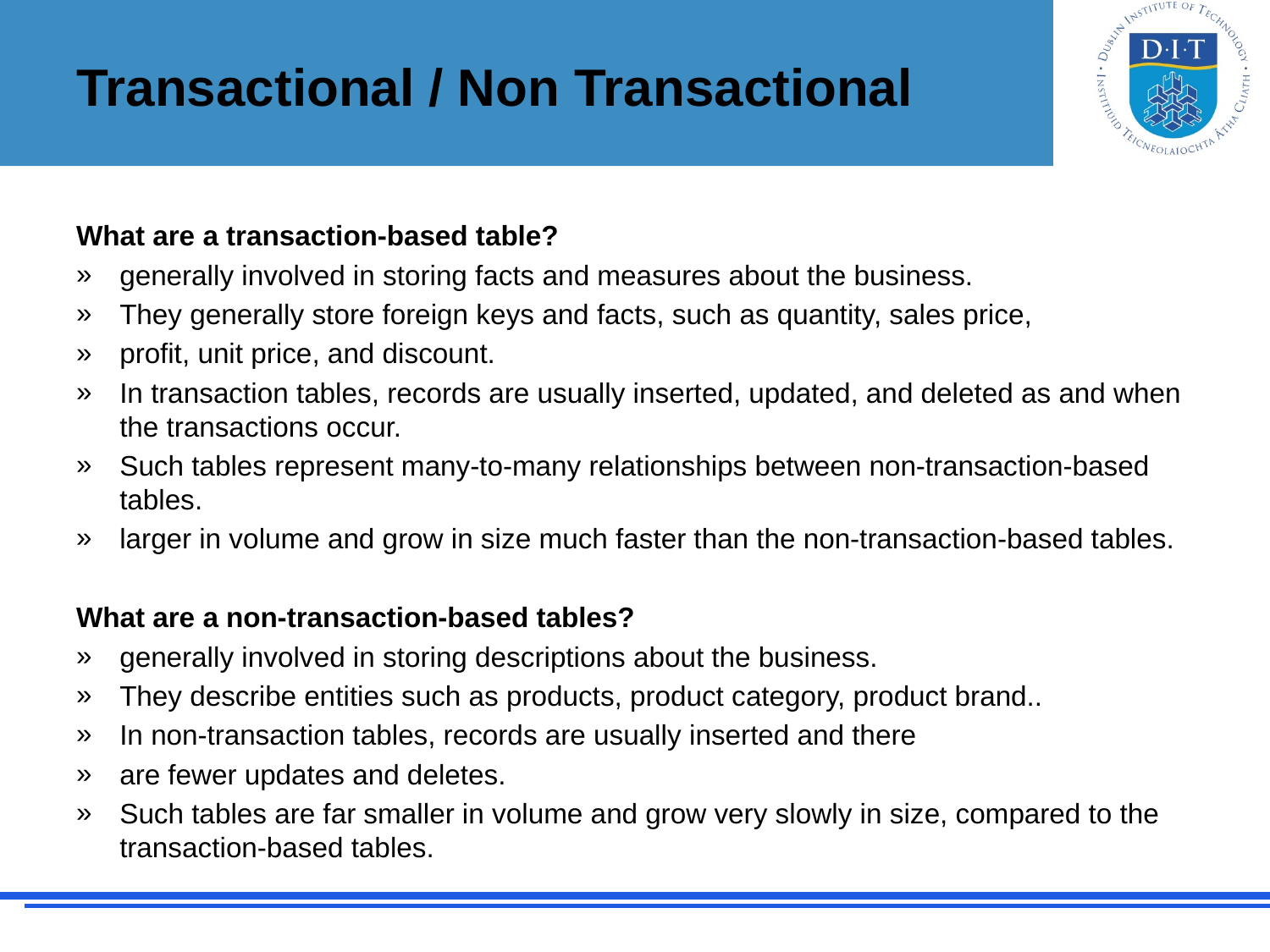

# Transactional / Non Transactional
What are a transaction-based table?
generally involved in storing facts and measures about the business.
They generally store foreign keys and facts, such as quantity, sales price,
profit, unit price, and discount.
In transaction tables, records are usually inserted, updated, and deleted as and when the transactions occur.
Such tables represent many-to-many relationships between non-transaction-based tables.
larger in volume and grow in size much faster than the non-transaction-based tables.

What are a non-transaction-based tables?
generally involved in storing descriptions about the business.
They describe entities such as products, product category, product brand..
In non-transaction tables, records are usually inserted and there
are fewer updates and deletes.
Such tables are far smaller in volume and grow very slowly in size, compared to the transaction-based tables.